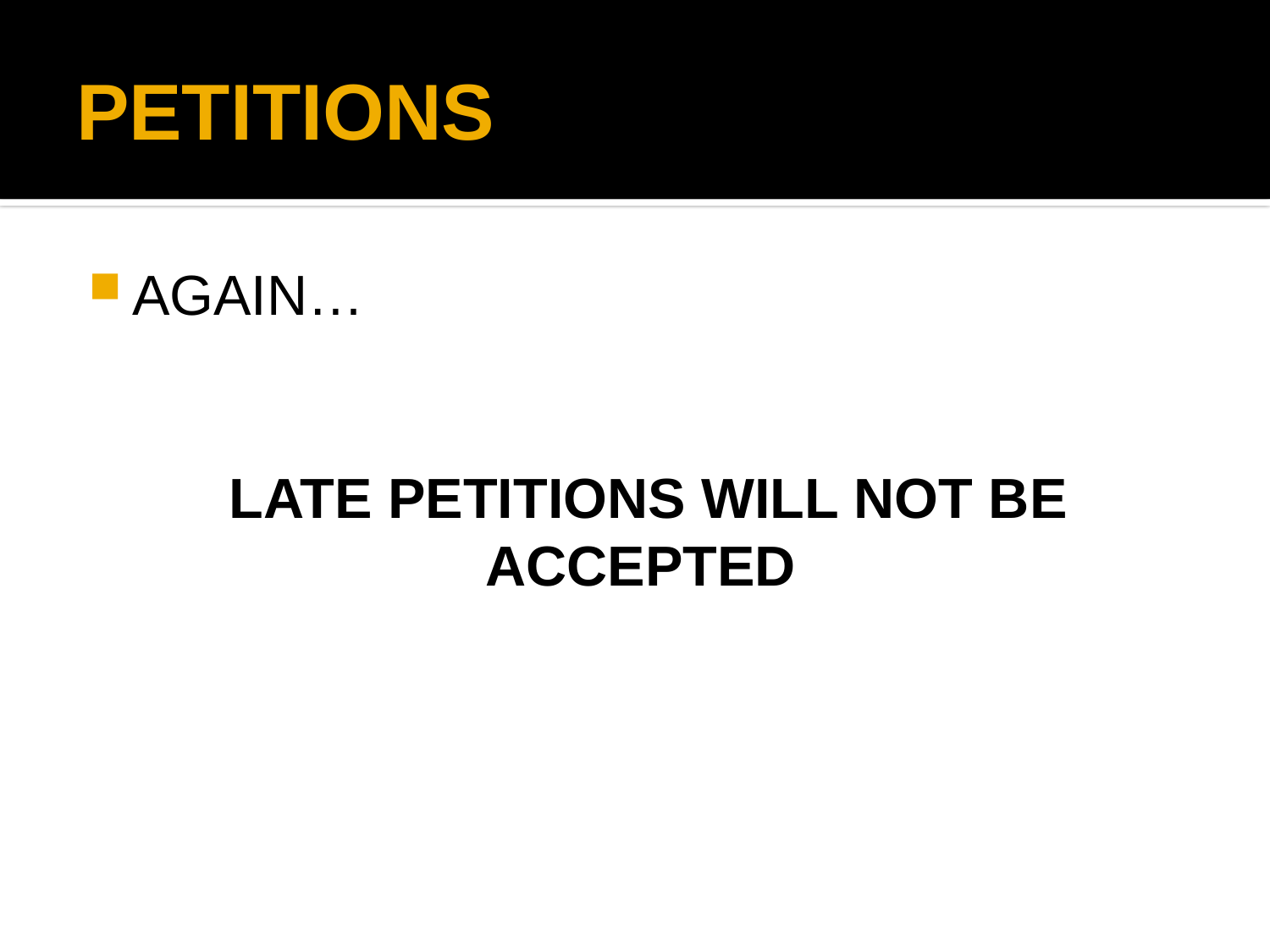

# PETITIONS
AGAIN…

 LATE PETITIONS WILL NOT BE ACCEPTED